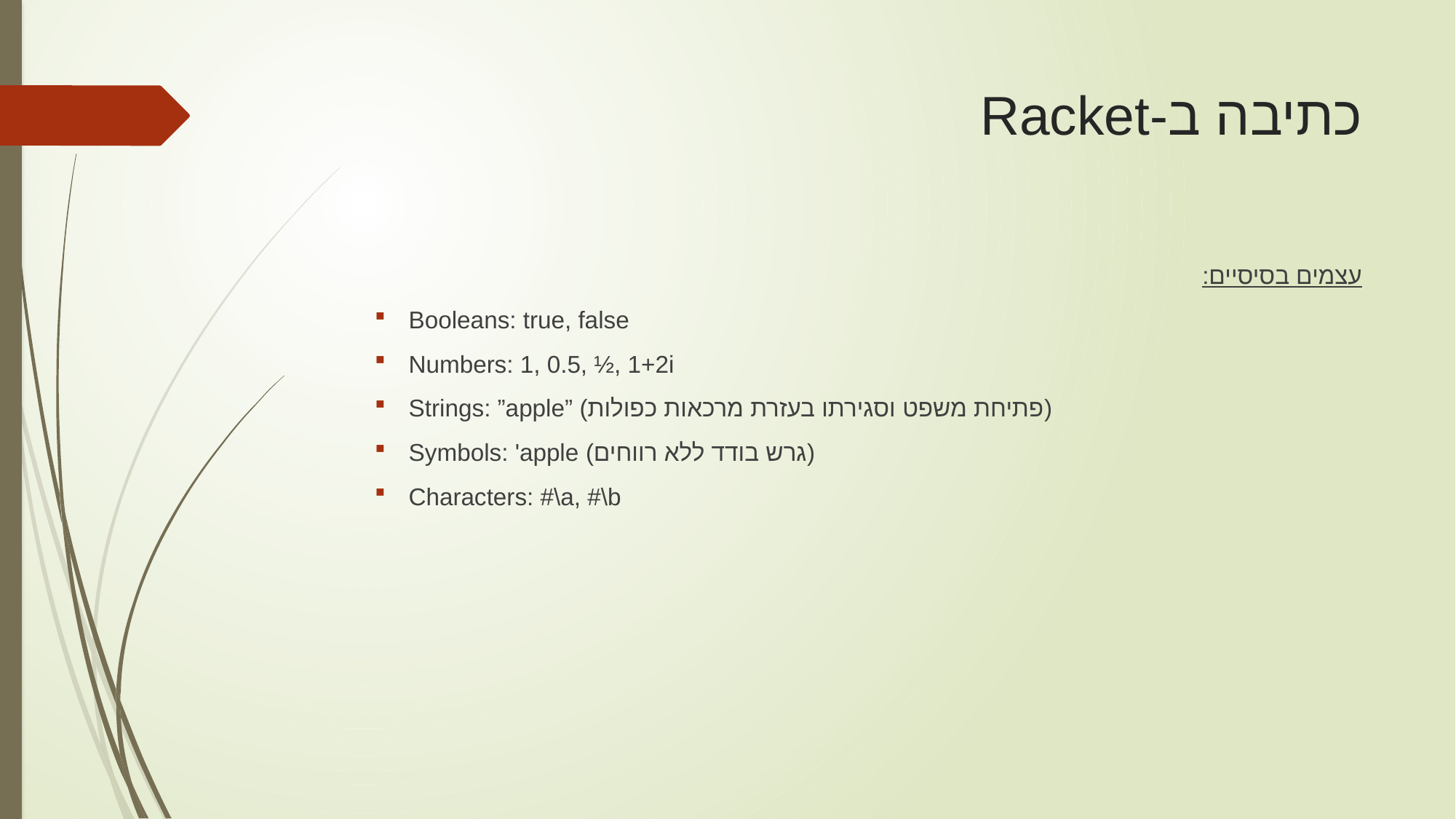

# כתיבה ב-Racket
עצמים בסיסיים:
Booleans: true, false
Numbers: 1, 0.5, ½, 1+2i
Strings: ”apple” (פתיחת משפט וסגירתו בעזרת מרכאות כפולות)
Symbols: 'apple (גרש בודד ללא רווחים)
Characters: #\a, #\b